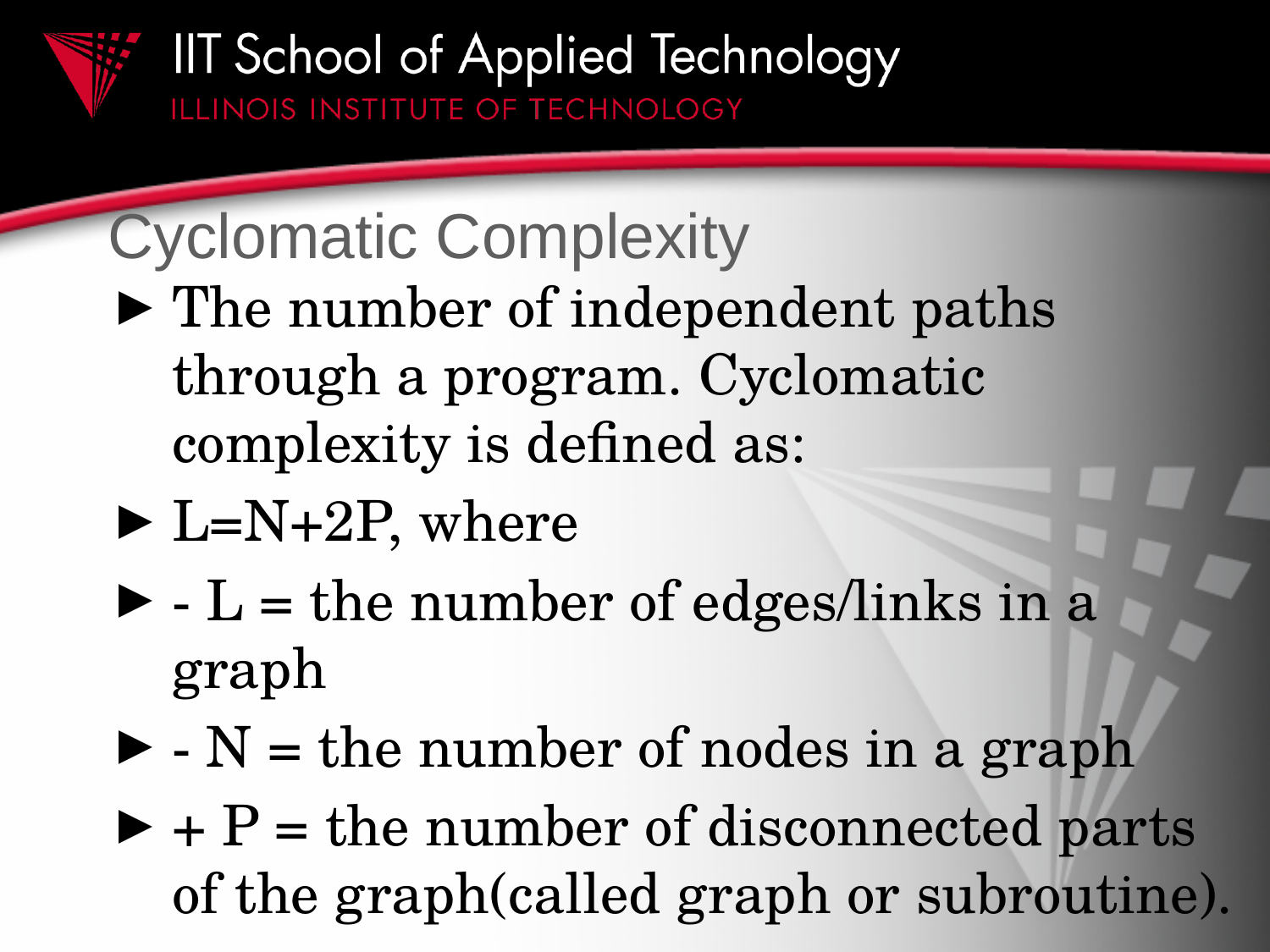

# Cyclomatic Complexity
The number of independent paths through a program. Cyclomatic complexity is defined as:
L=N+2P, where
- L = the number of edges/links in a graph
- N = the number of nodes in a graph
+ P = the number of disconnected parts of the graph(called graph or subroutine).